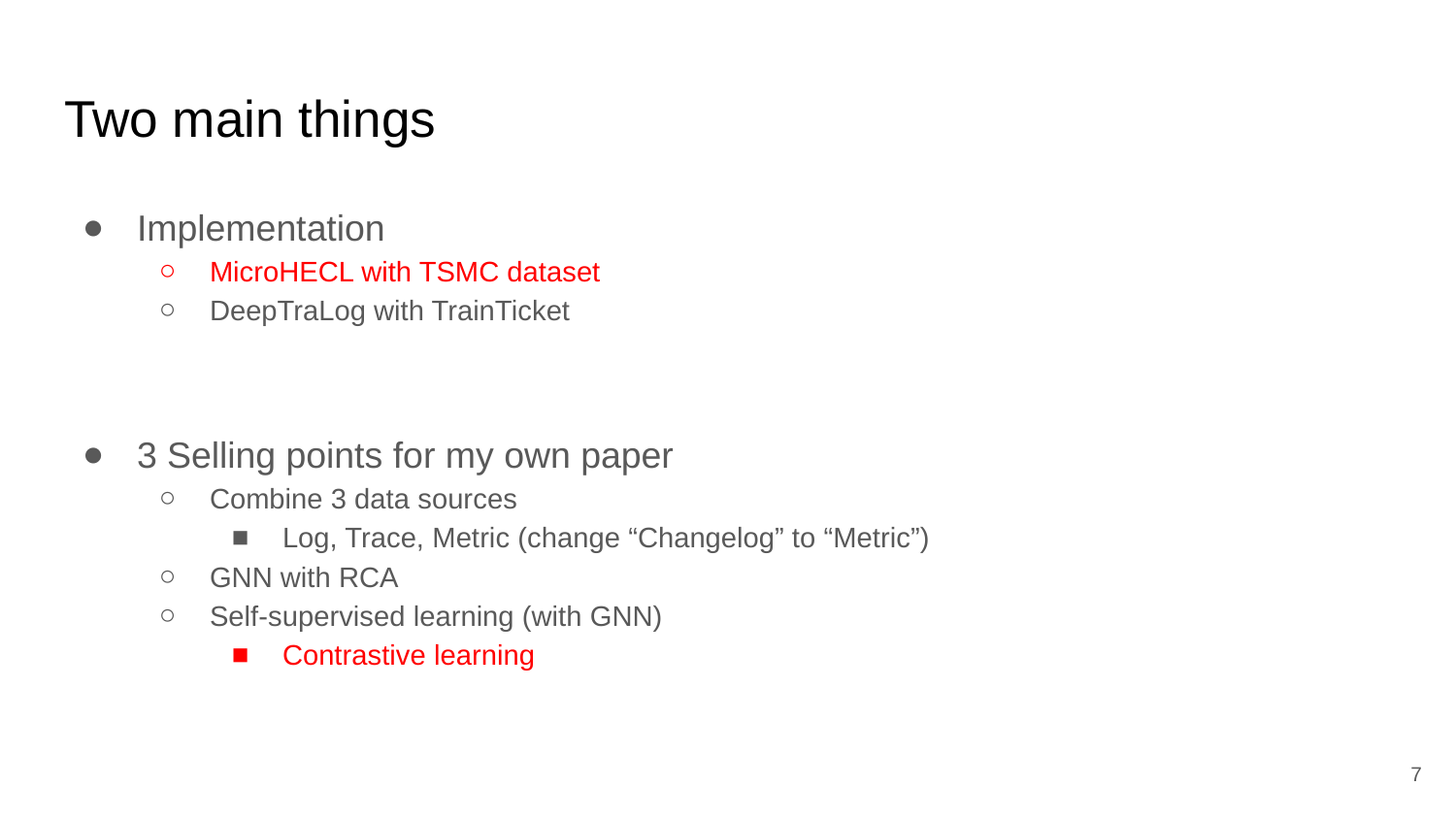

# Two main things
Implementation
MicroHECL with TSMC dataset
DeepTraLog with TrainTicket

3 Selling points for my own paper
Combine 3 data sources
Log, Trace, Metric (change “Changelog” to “Metric”)
GNN with RCA
Self-supervised learning (with GNN)
Contrastive learning
7